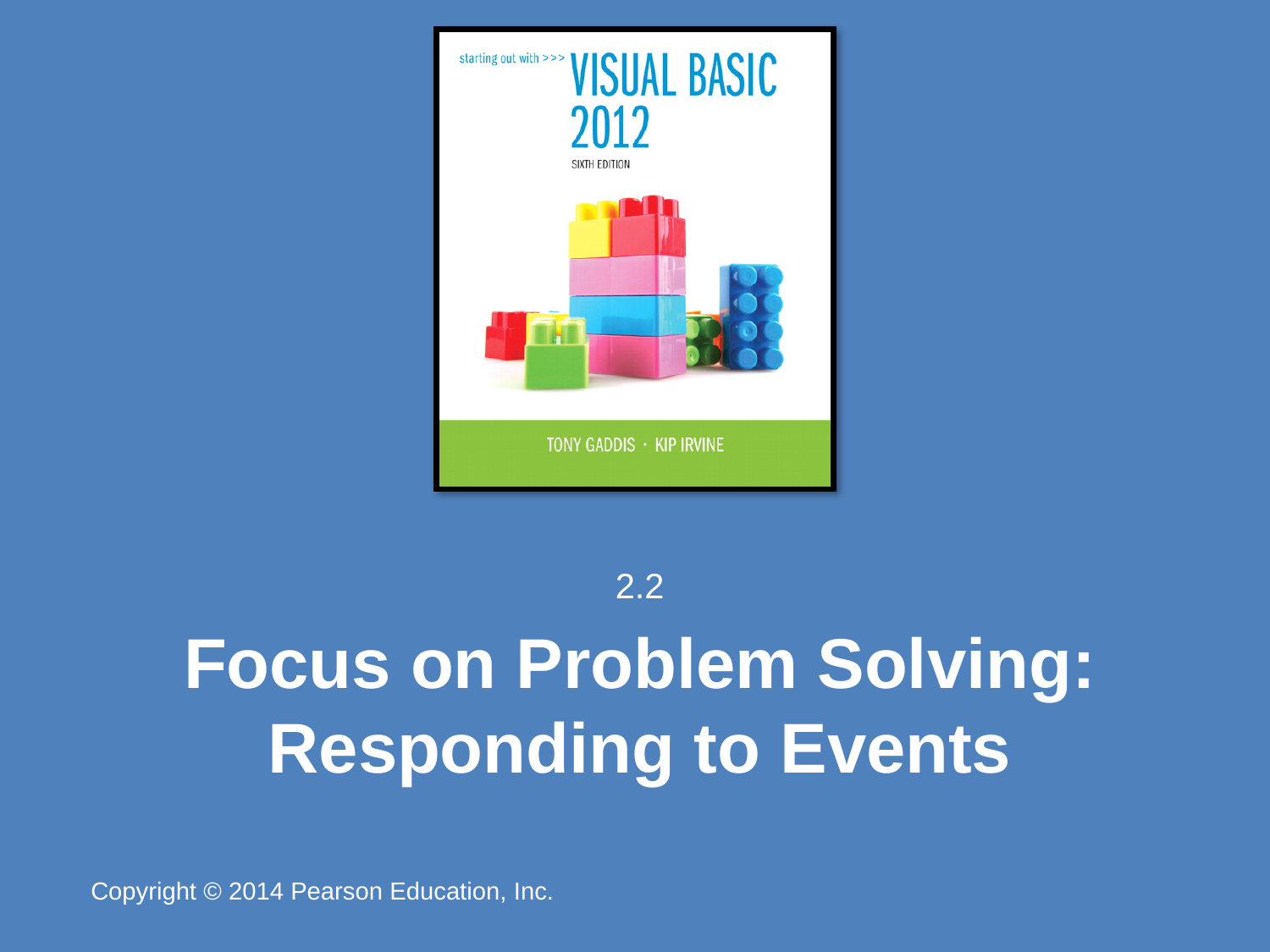

2.2
# Focus on Problem Solving: Responding to Events